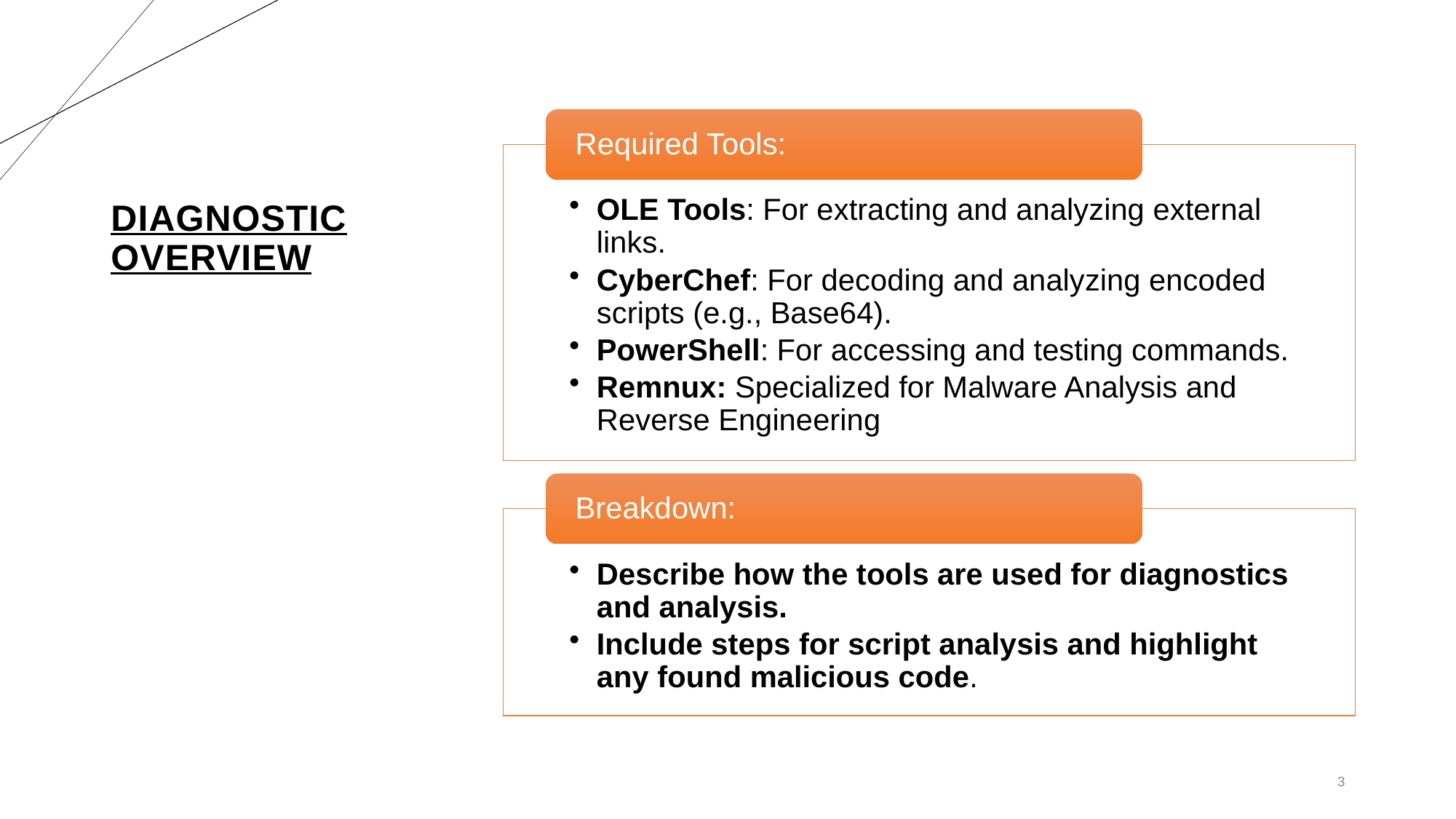

# DIAGNOSTIC OVERVIEW
OLE Tools: For extracting and analyzing external links.
CyberChef: For decoding and analyzing encoded scripts (e.g., Base64).
PowerShell: For accessing and testing commands.
Remnux: Specialized for Malware Analysis and Reverse Engineering
Required Tools:
Describe how the tools are used for diagnostics and analysis.
Include steps for script analysis and highlight any found malicious code.
Breakdown:
3